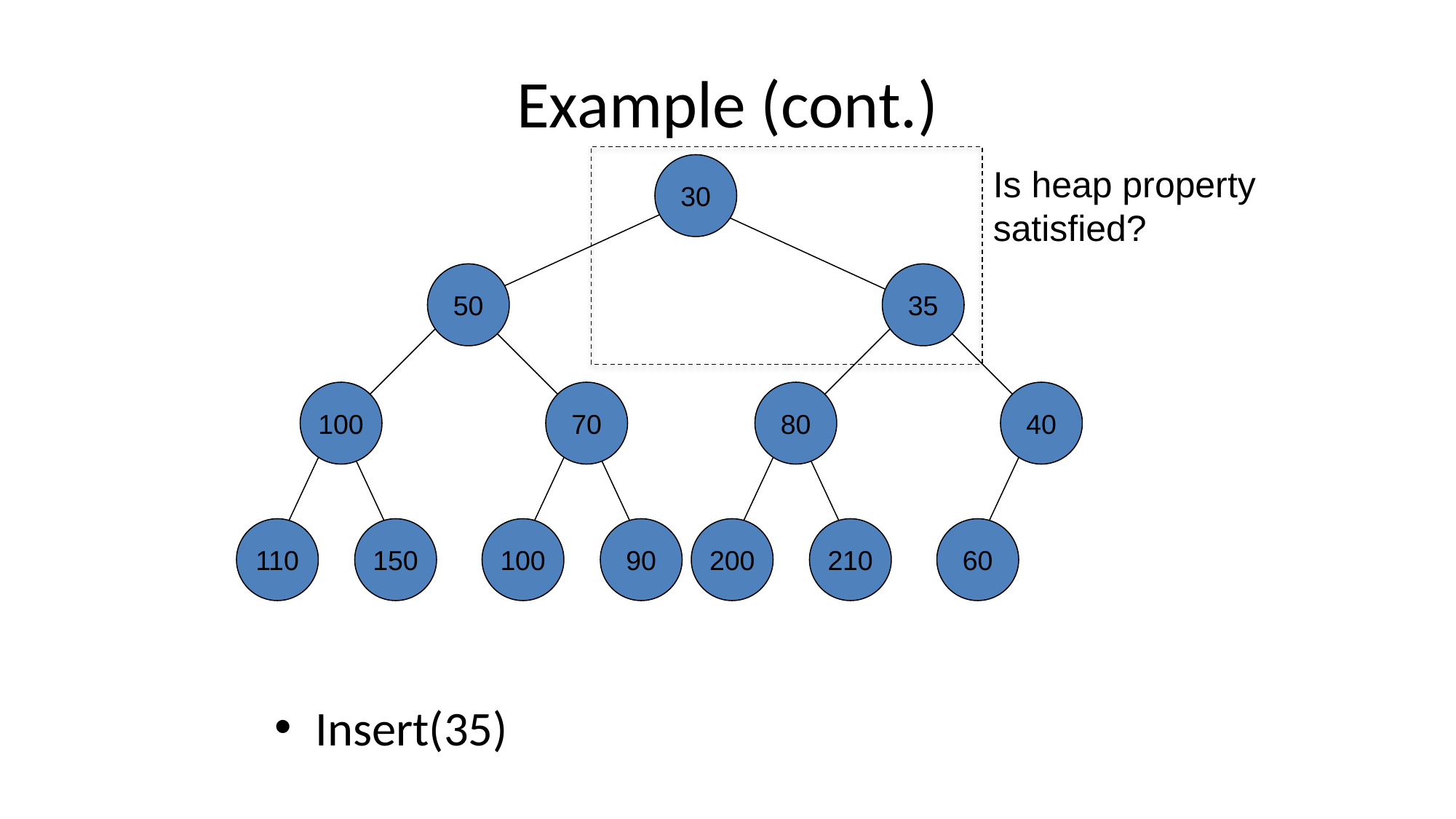

# Example (cont.)

30
Is heap property satisfied?

50
35

100
70
80
40

110
150
100
90
200
210
60
Insert(35)